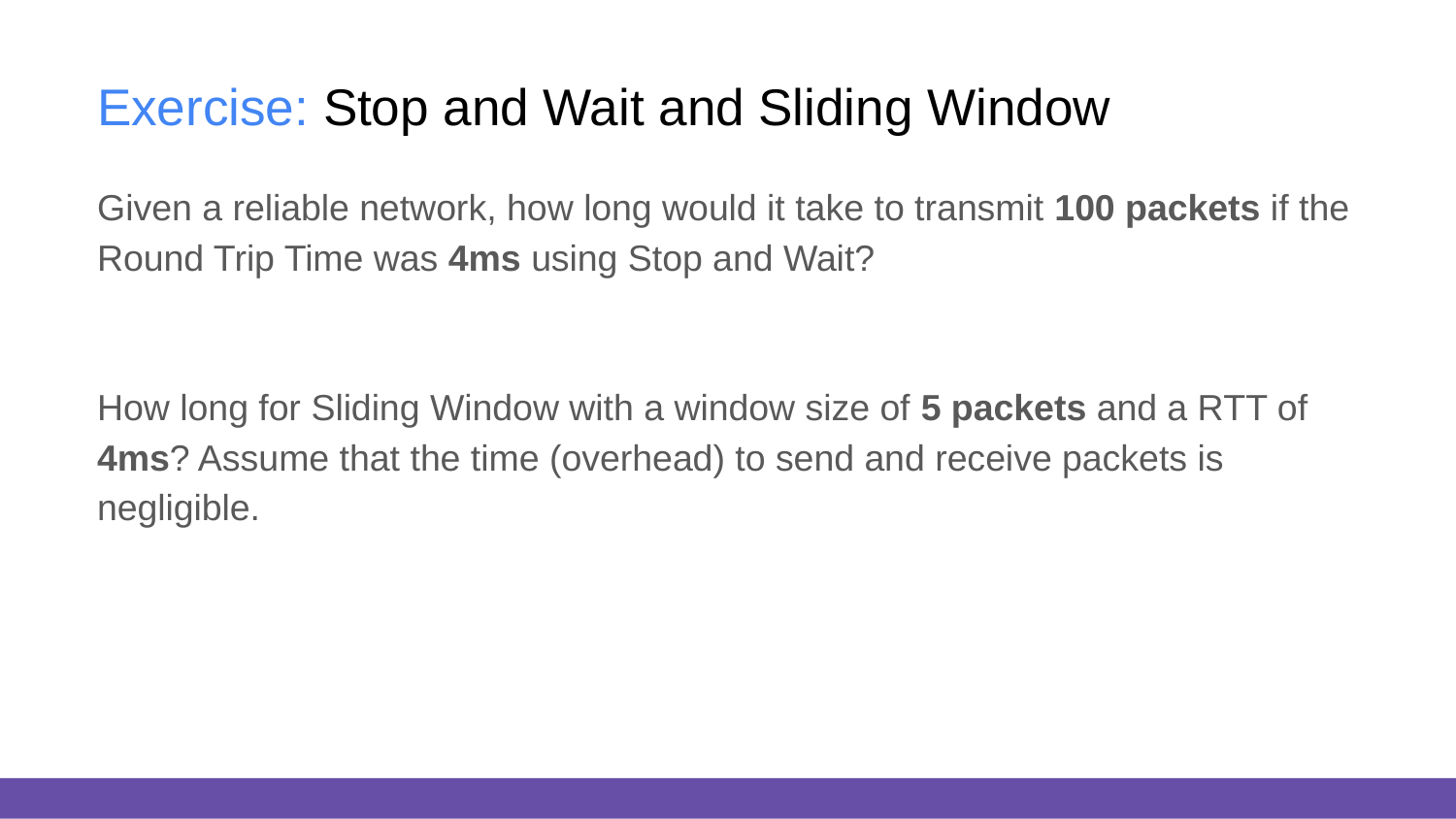

# Exercise: Stop and Wait and Sliding Window
Given a reliable network, how long would it take to transmit 100 packets if the Round Trip Time was 4ms using Stop and Wait?

How long for Sliding Window with a window size of 5 packets and a RTT of 4ms? Assume that the time (overhead) to send and receive packets is negligible.